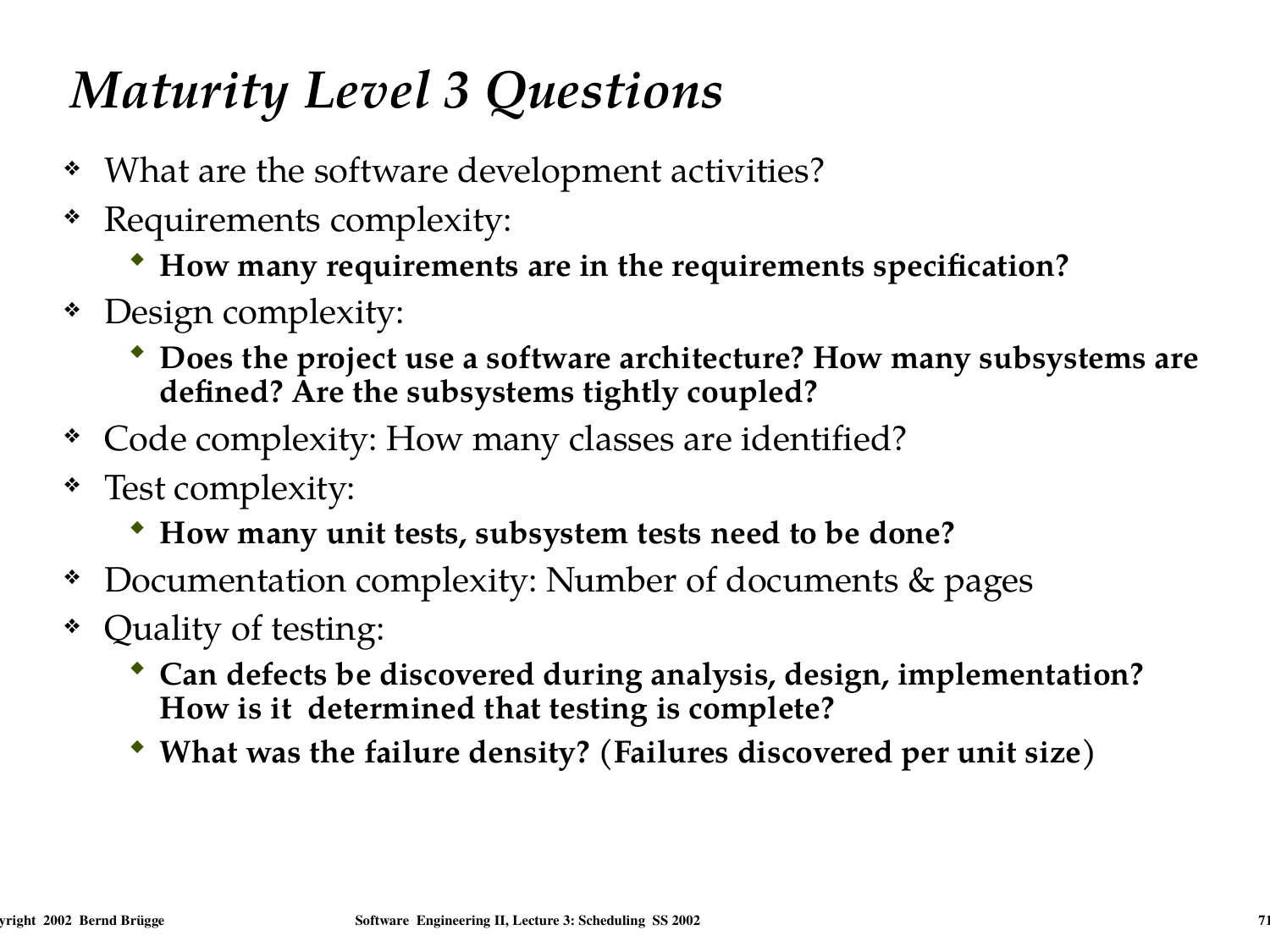

# Maturity Level 3 Questions
What are the software development activities?
Requirements complexity:
How many requirements are in the requirements specification?
Design complexity:
Does the project use a software architecture? How many subsystems are defined? Are the subsystems tightly coupled?
Code complexity: How many classes are identified?
Test complexity:
How many unit tests, subsystem tests need to be done?
Documentation complexity: Number of documents & pages
Quality of testing:
Can defects be discovered during analysis, design, implementation? How is it  determined that testing is complete?
What was the failure density? (Failures discovered per unit size)